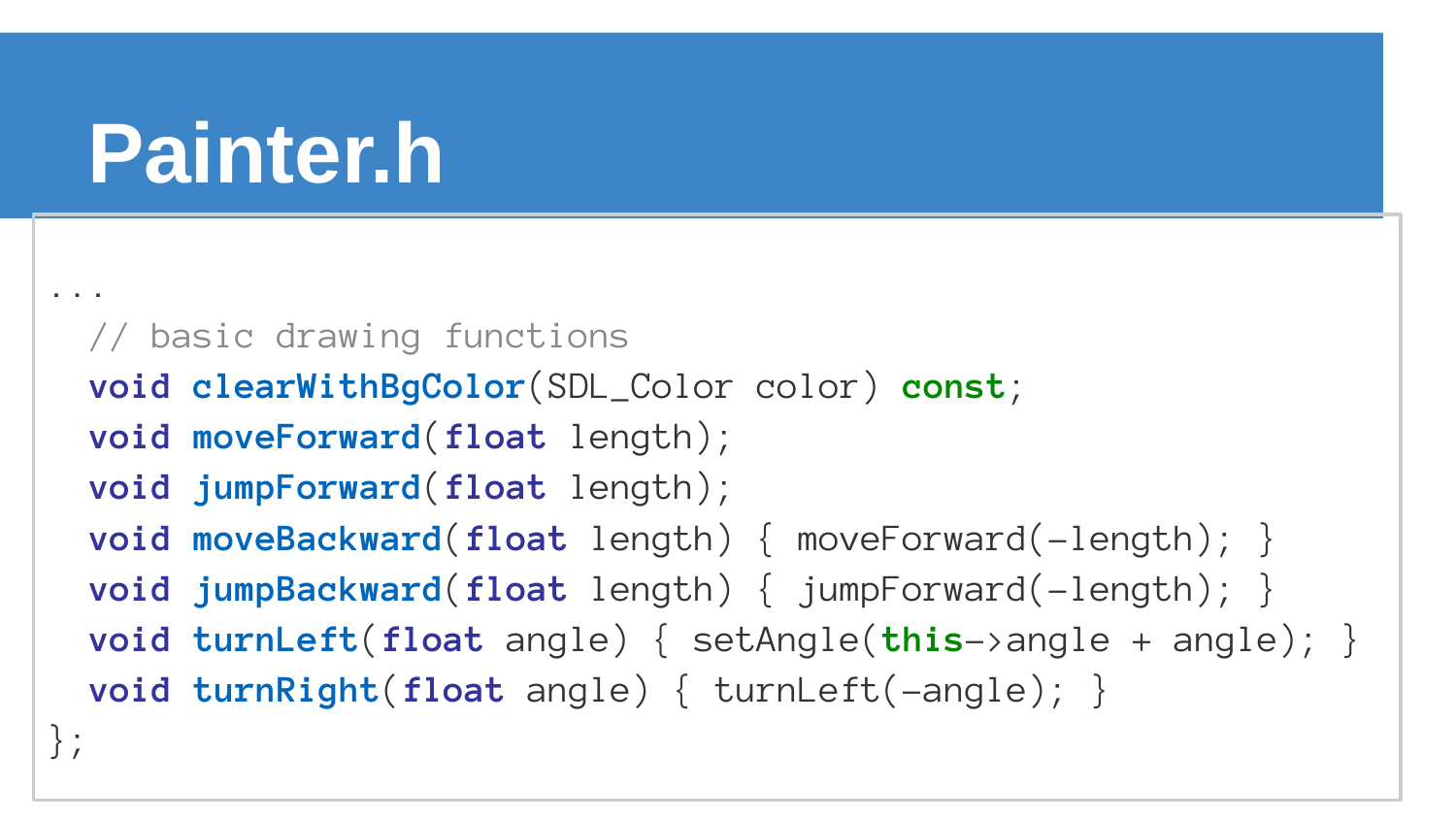

# Painter.h
...
  // basic drawing functions
  void clearWithBgColor(SDL_Color color) const;
  void moveForward(float length);
  void jumpForward(float length);
  void moveBackward(float length) { moveForward(-length); }
  void jumpBackward(float length) { jumpForward(-length); }
  void turnLeft(float angle) { setAngle(this->angle + angle); }
  void turnRight(float angle) { turnLeft(-angle); }
};